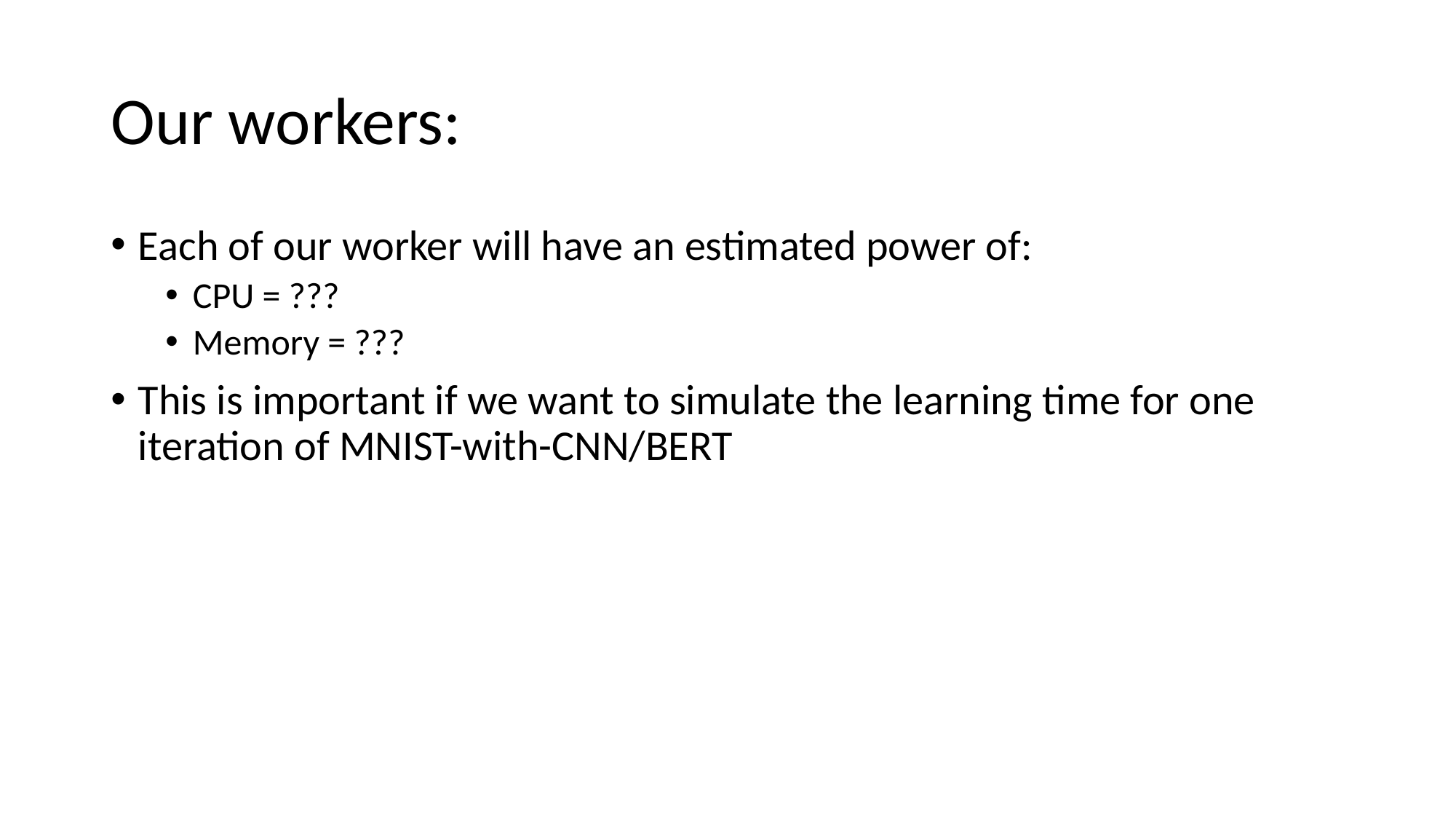

# Our workers:
Each of our worker will have an estimated power of:
CPU = ???
Memory = ???
This is important if we want to simulate the learning time for one iteration of MNIST-with-CNN/BERT